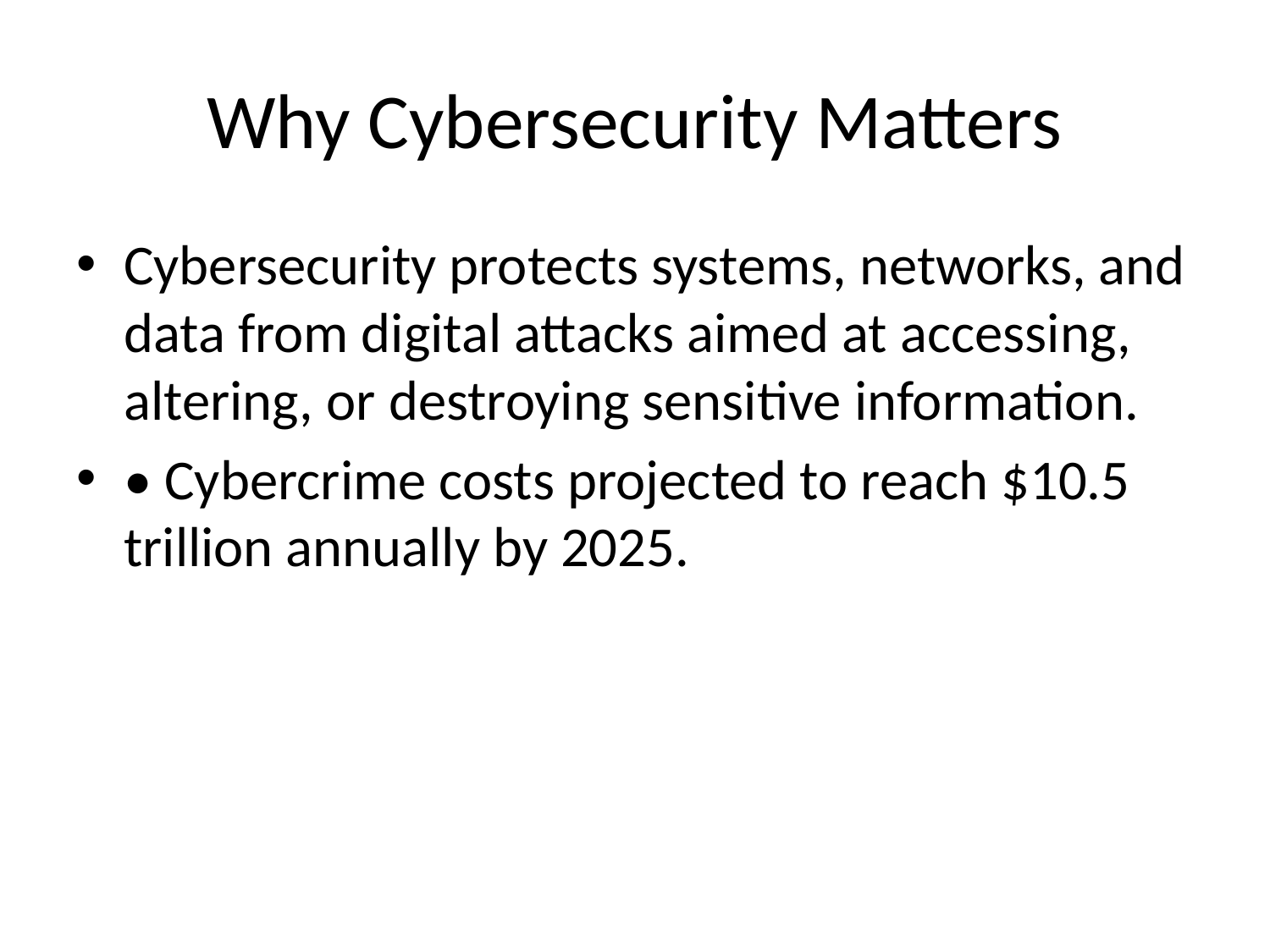

# Why Cybersecurity Matters
Cybersecurity protects systems, networks, and data from digital attacks aimed at accessing, altering, or destroying sensitive information.
• Cybercrime costs projected to reach $10.5 trillion annually by 2025.